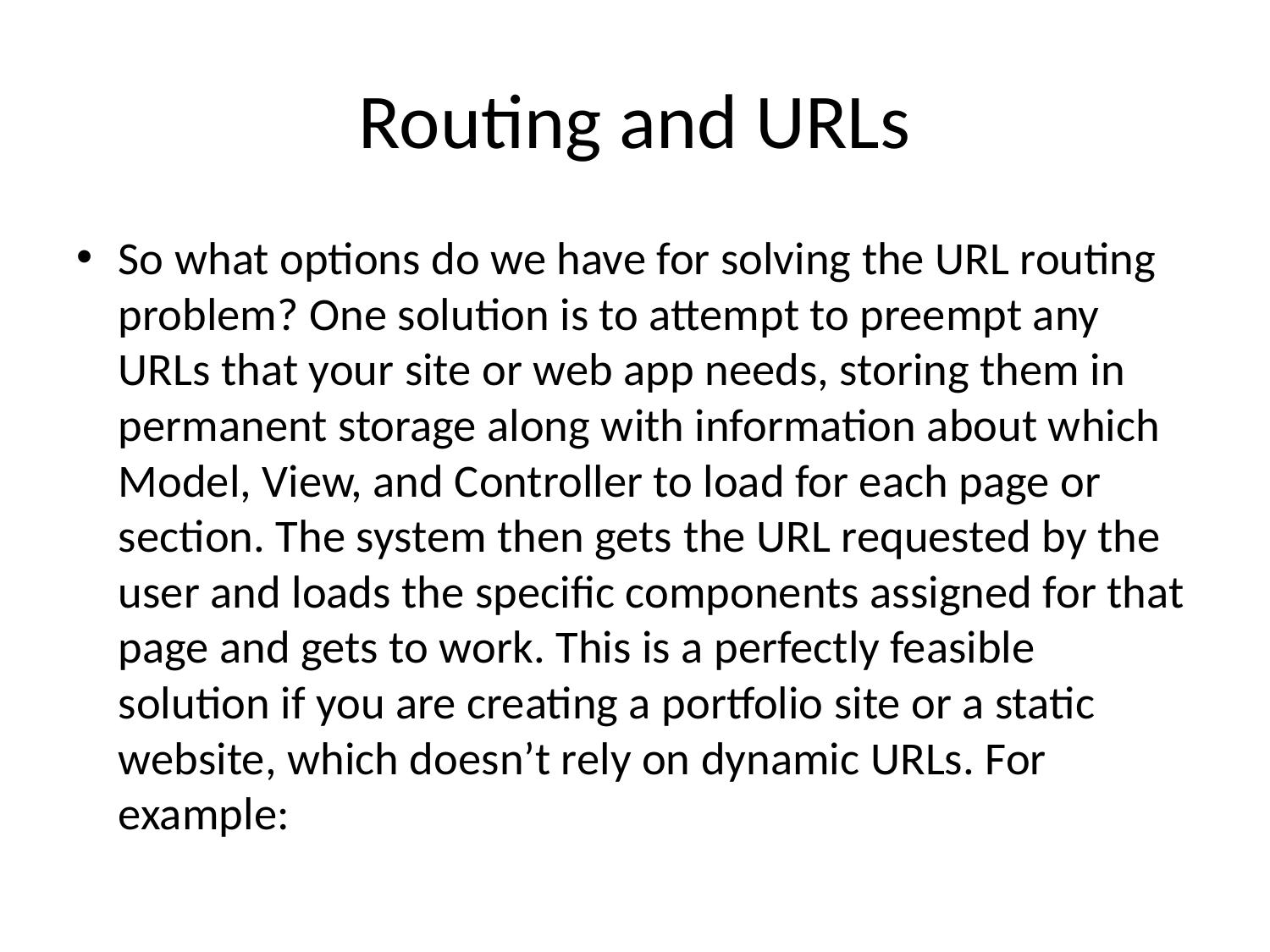

# Routing and URLs
So what options do we have for solving the URL routing problem? One solution is to attempt to preempt any URLs that your site or web app needs, storing them in permanent storage along with information about which Model, View, and Controller to load for each page or section. The system then gets the URL requested by the user and loads the specific components assigned for that page and gets to work. This is a perfectly feasible solution if you are creating a portfolio site or a static website, which doesn’t rely on dynamic URLs. For example: